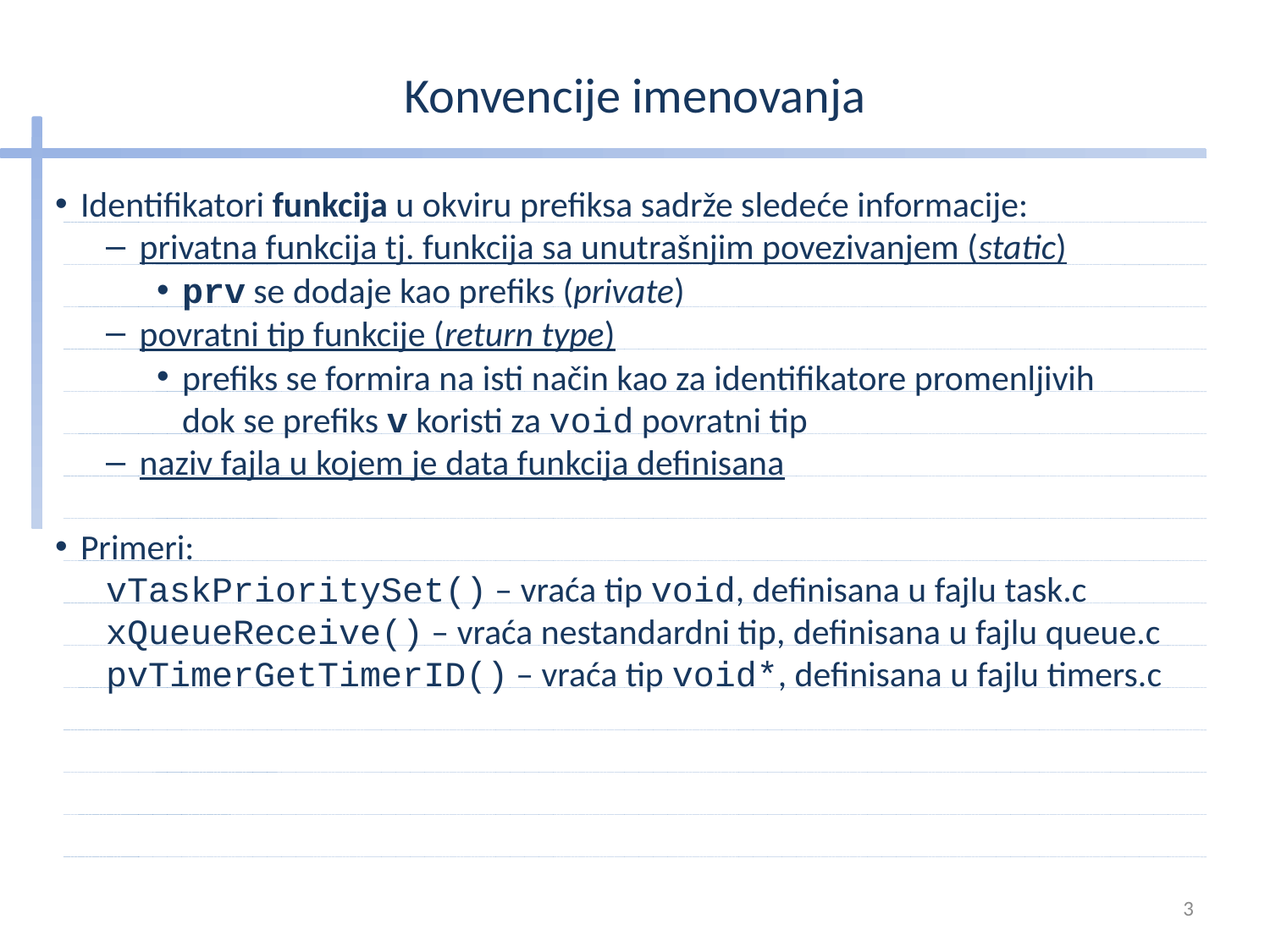

# Konvencije imenovanja
Identifikatori funkcija u okviru prefiksa sadrže sledeće informacije:
 privatna funkcija tj. funkcija sa unutrašnjim povezivanjem (static)
prv se dodaje kao prefiks (private)
 povratni tip funkcije (return type)
prefiks se formira na isti način kao za identifikatore promenljivih
dok se prefiks v koristi za void povratni tip
 naziv fajla u kojem je data funkcija definisana

Primeri:
vTaskPrioritySet() – vraća tip void, definisana u fajlu task.c
xQueueReceive() – vraća nestandardni tip, definisana u fajlu queue.c
pvTimerGetTimerID() – vraća tip void*, definisana u fajlu timers.c
3